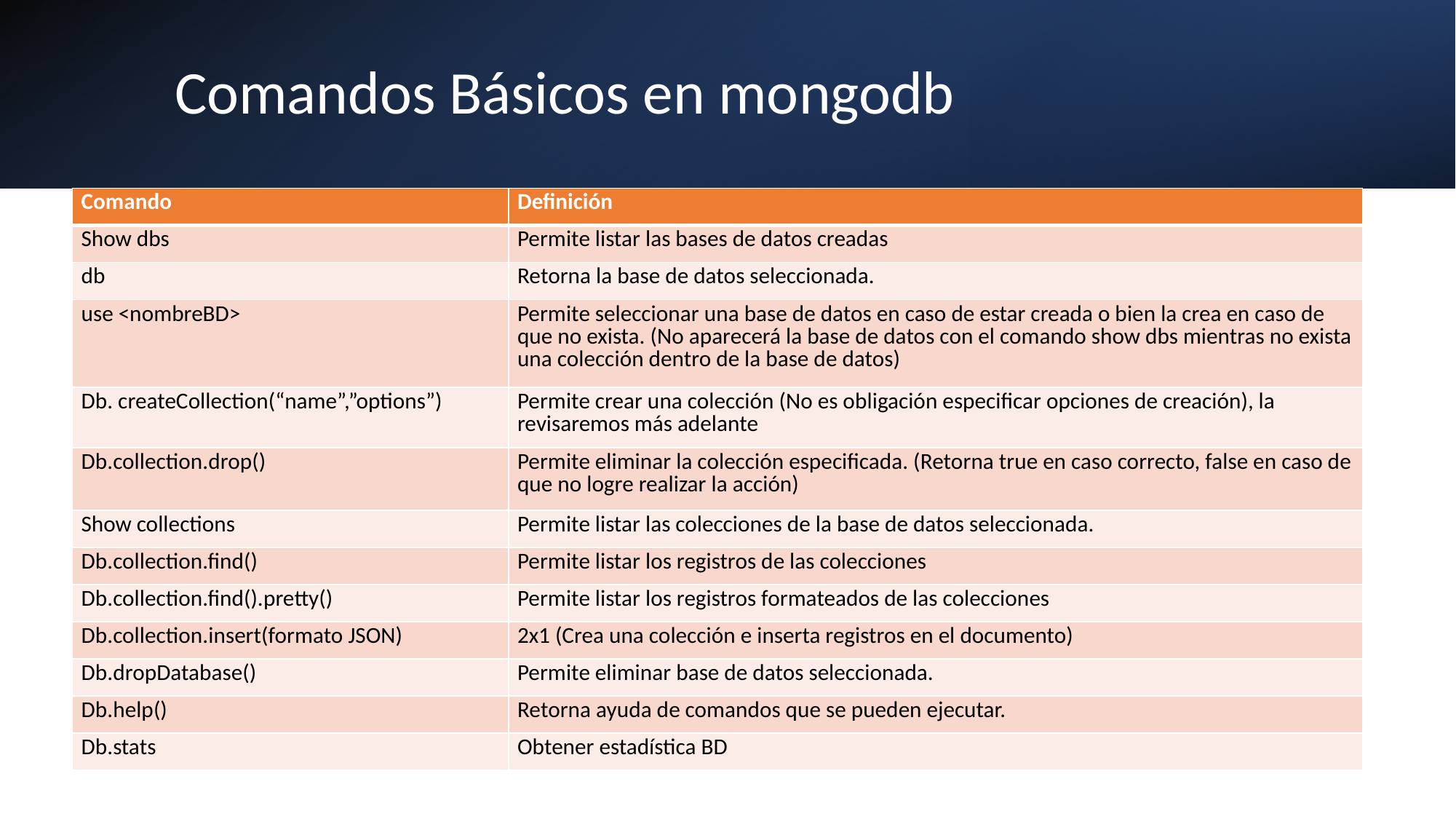

# Comandos Básicos en mongodb
| Comando | Definición |
| --- | --- |
| Show dbs | Permite listar las bases de datos creadas |
| db | Retorna la base de datos seleccionada. |
| use <nombreBD> | Permite seleccionar una base de datos en caso de estar creada o bien la crea en caso de que no exista. (No aparecerá la base de datos con el comando show dbs mientras no exista una colección dentro de la base de datos) |
| Db. createCollection(“name”,”options”) | Permite crear una colección (No es obligación especificar opciones de creación), la revisaremos más adelante |
| Db.collection.drop() | Permite eliminar la colección especificada. (Retorna true en caso correcto, false en caso de que no logre realizar la acción) |
| Show collections | Permite listar las colecciones de la base de datos seleccionada. |
| Db.collection.find() | Permite listar los registros de las colecciones |
| Db.collection.find().pretty() | Permite listar los registros formateados de las colecciones |
| Db.collection.insert(formato JSON) | 2x1 (Crea una colección e inserta registros en el documento) |
| Db.dropDatabase() | Permite eliminar base de datos seleccionada. |
| Db.help() | Retorna ayuda de comandos que se pueden ejecutar. |
| Db.stats | Obtener estadística BD |